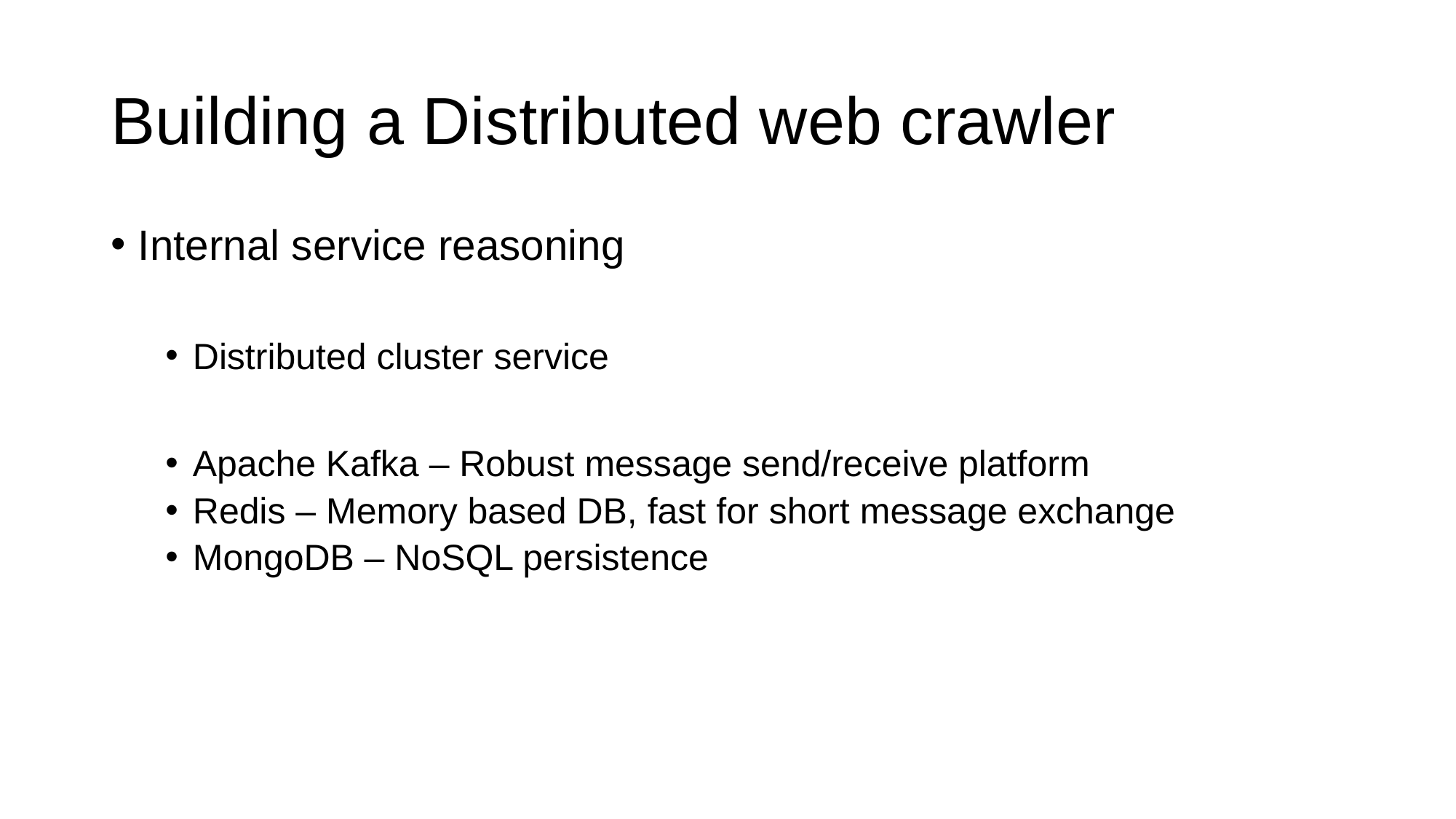

# Building a Distributed web crawler
Internal service reasoning

Distributed cluster service

Apache Kafka – Robust message send/receive platform
Redis – Memory based DB, fast for short message exchange
MongoDB – NoSQL persistence